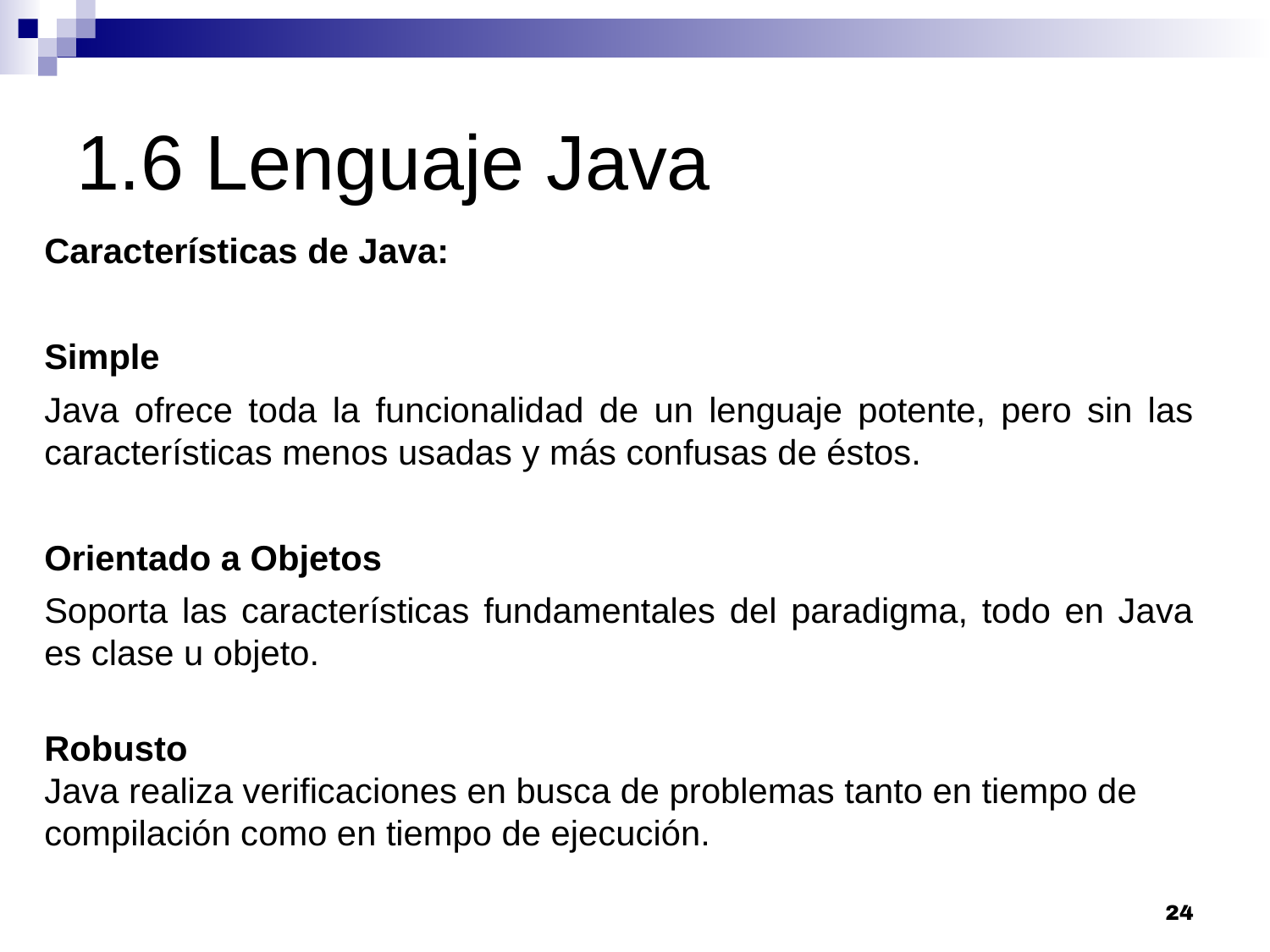

# 1.6 Lenguaje Java
Características de Java:

Simple
Java ofrece toda la funcionalidad de un lenguaje potente, pero sin las características menos usadas y más confusas de éstos.

Orientado a Objetos
Soporta las características fundamentales del paradigma, todo en Java es clase u objeto.

Robusto
Java realiza verificaciones en busca de problemas tanto en tiempo de compilación como en tiempo de ejecución.

24